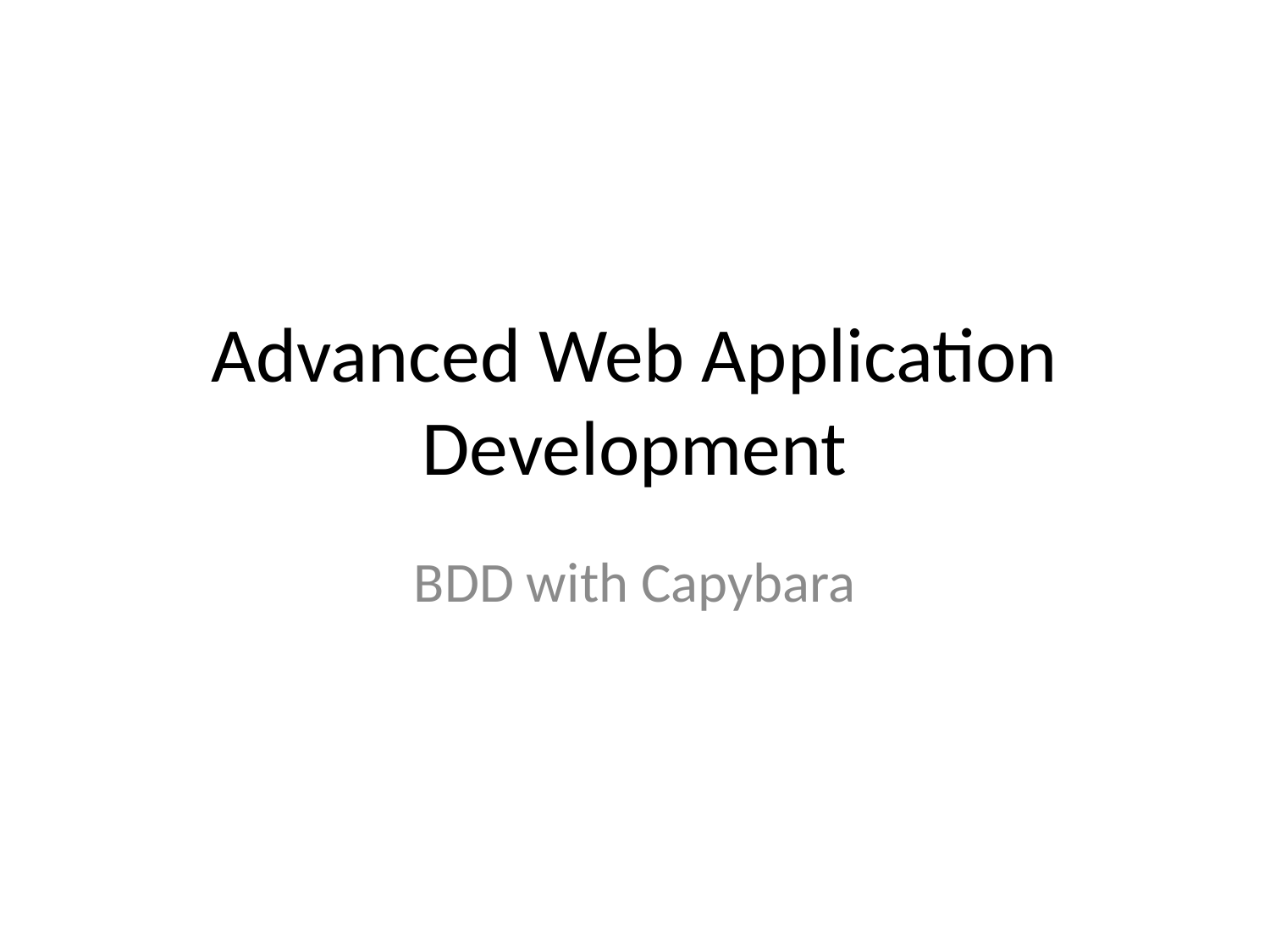

# Advanced Web Application Development
BDD with Capybara